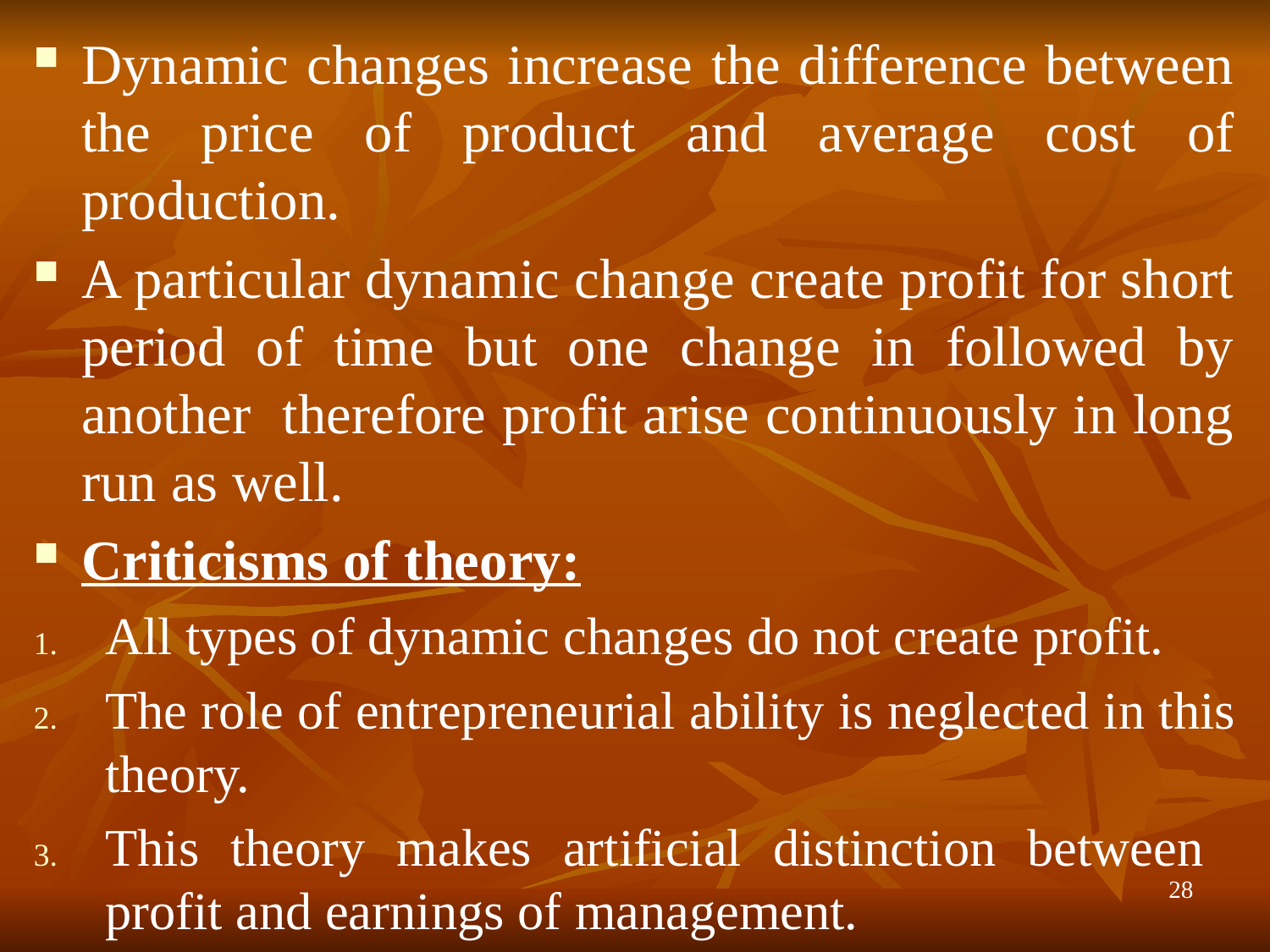

Dynamic changes increase the difference between the price of product and average cost of production.
A particular dynamic change create profit for short period of time but one change in followed by another  therefore profit arise continuously in long run as well.
Criticisms of theory:
All types of dynamic changes do not create profit.
The role of entrepreneurial ability is neglected in this theory.
This theory makes artificial distinction between  profit and earnings of management.
28